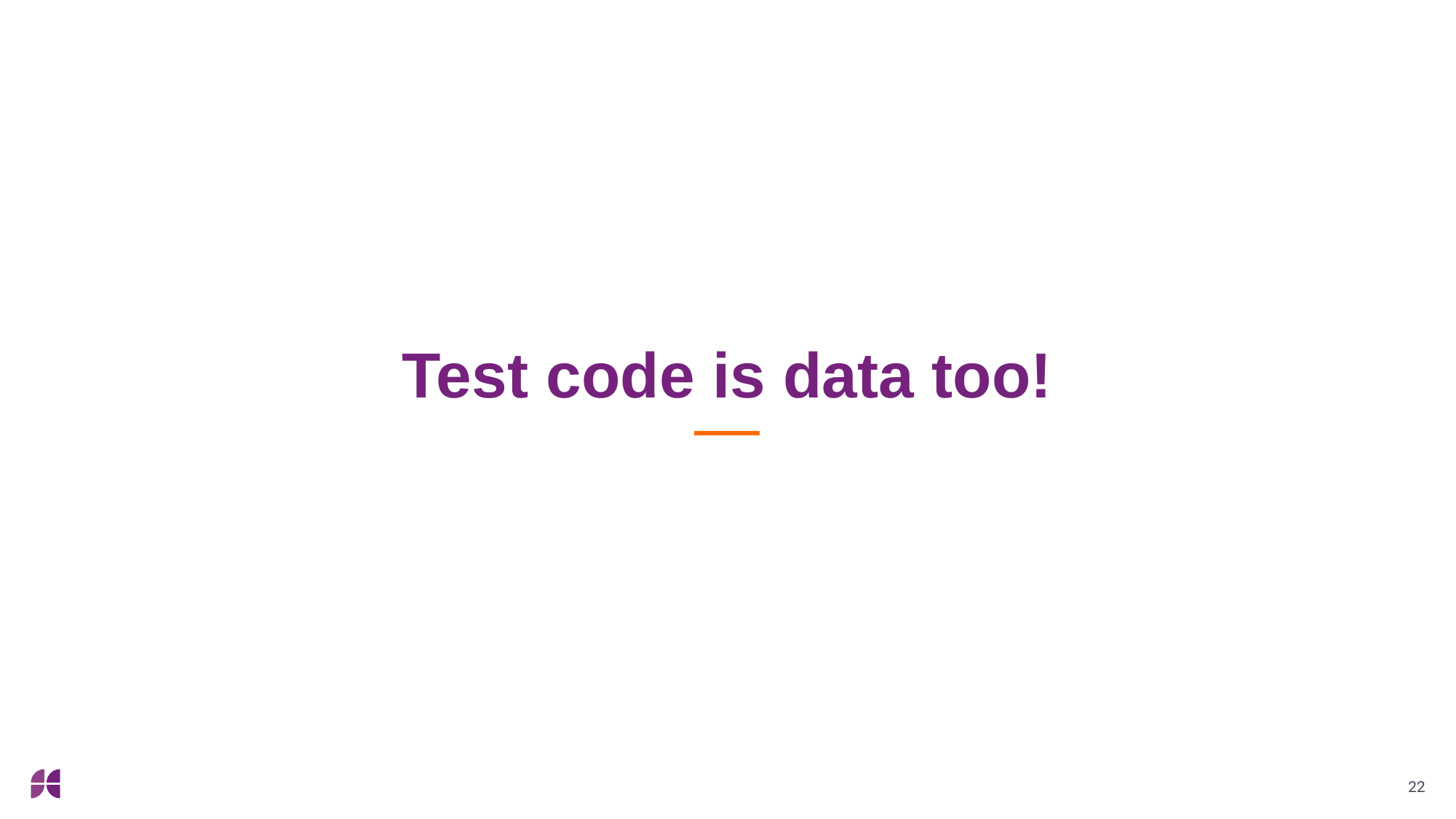

# Test code is data too!
22